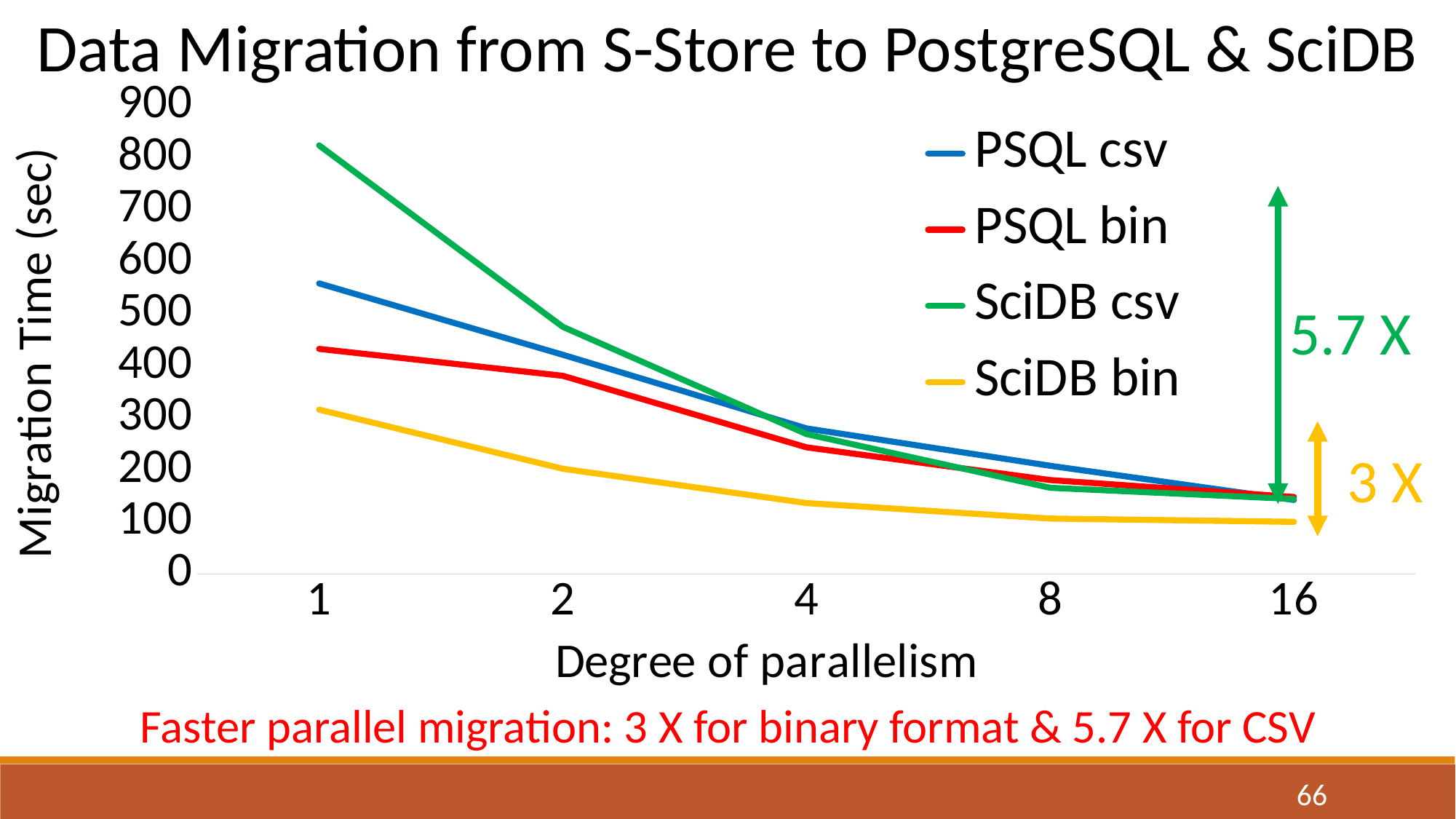

Data Migration from S-Store to PostgreSQL & SciDB

### Chart

| Category | PSQL csv | PSQL bin | SciDB csv | SciDB bin |
|---|---|---|---|---|
| 1 | 558.542960253 | 432.725072949 | 823.850048146 | 316.029429071 |
| 2 | 421.433612665 | 381.050381424 | 475.105888237 | 202.437282077 |
| 4 | 279.976511309 | 243.568593053 | 269.072302882 | 136.584893015 |
| 8 | 208.207552081 | 180.717951187 | 165.868049112 | 106.764581772 |
| 16 | 142.5362545 | 148.225481566 | 144.308935162 | 100.469587344 |
5.7 X
3 X
Faster parallel migration: 3 X for binary format & 5.7 X for CSV
66